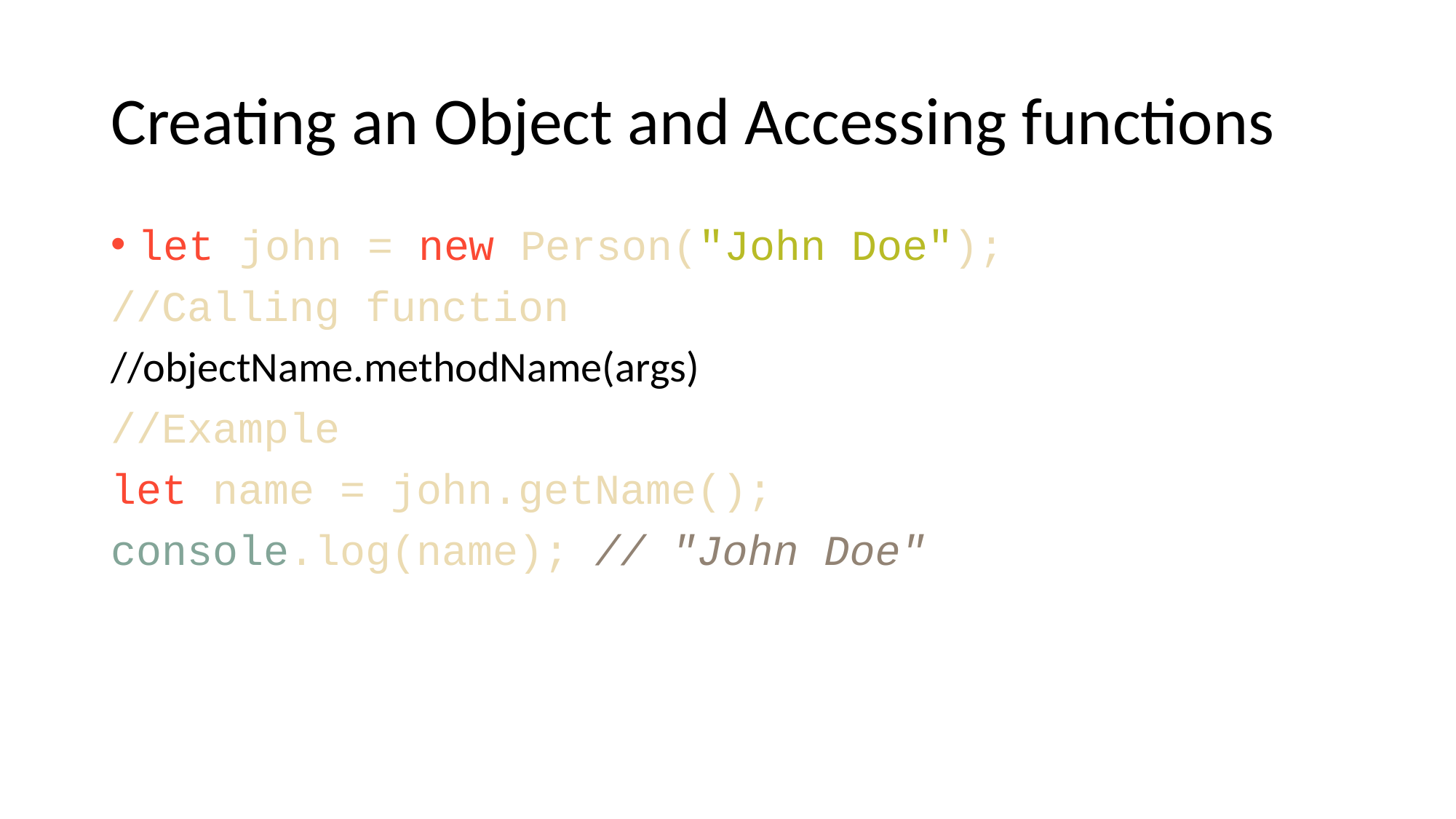

# Creating an Object and Accessing functions
let john = new Person("John Doe");
//Calling function
//objectName.methodName(args)
//Example
let name = john.getName();
console.log(name); // "John Doe"